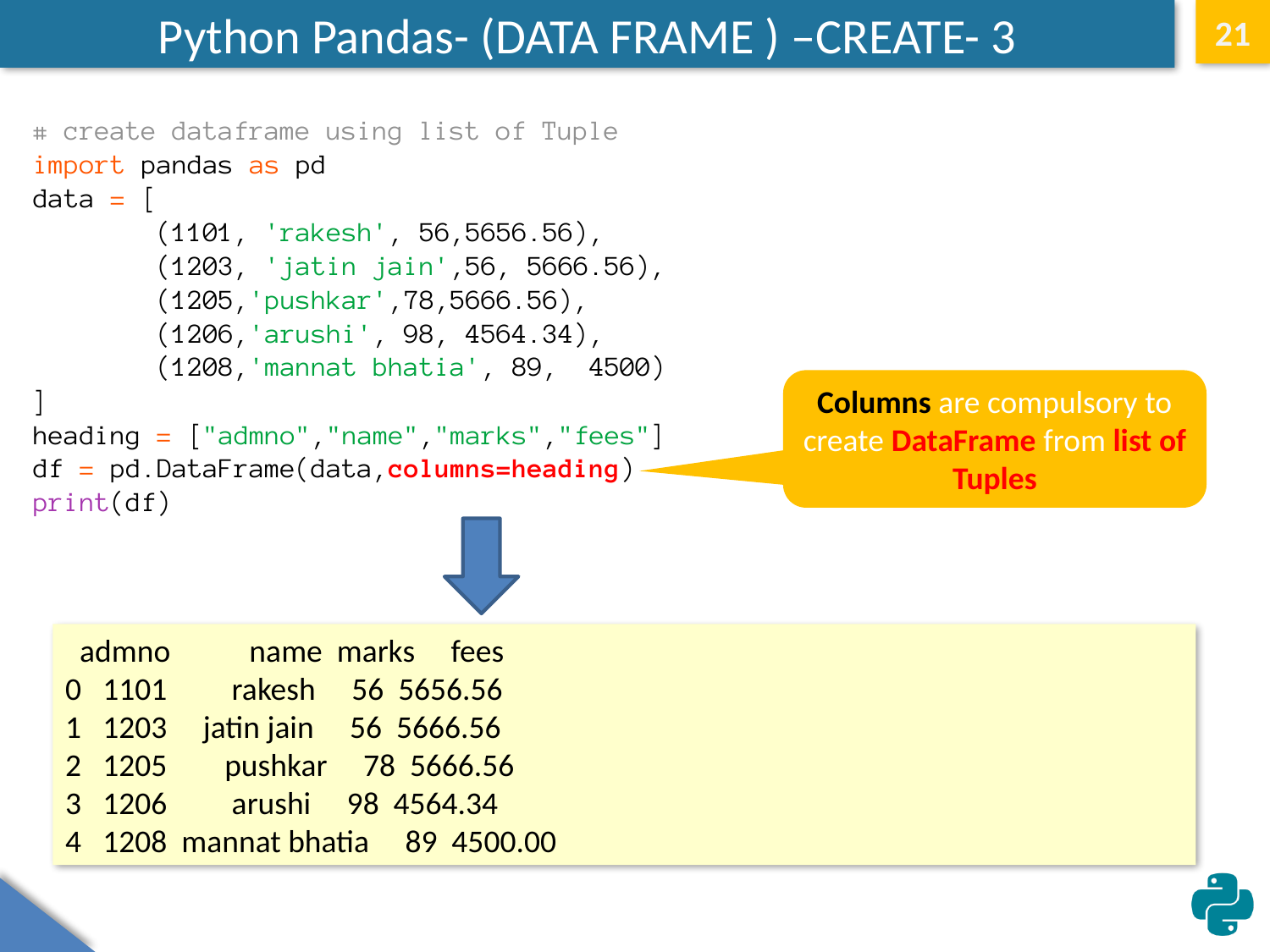

# Python Pandas- (DATA FRAME ) –CREATE- 3
21
# create dataframe using list of Tuple
import pandas as pd
data = [
        (1101, 'rakesh', 56,5656.56),
        (1203, 'jatin jain',56, 5666.56),
        (1205,'pushkar',78,5666.56),
        (1206,'arushi', 98, 4564.34),
        (1208,'mannat bhatia', 89,  4500)
]
heading = ["admno","name","marks","fees"]
df = pd.DataFrame(data,columns=heading)
print(df)
Columns are compulsory to create DataFrame from list of Tuples

  admno           name  marks     fees
0   1101         rakesh     56  5656.56
1   1203     jatin jain     56  5666.56
2   1205        pushkar     78  5666.56
3   1206         arushi     98  4564.34
4   1208  mannat bhatia     89  4500.00